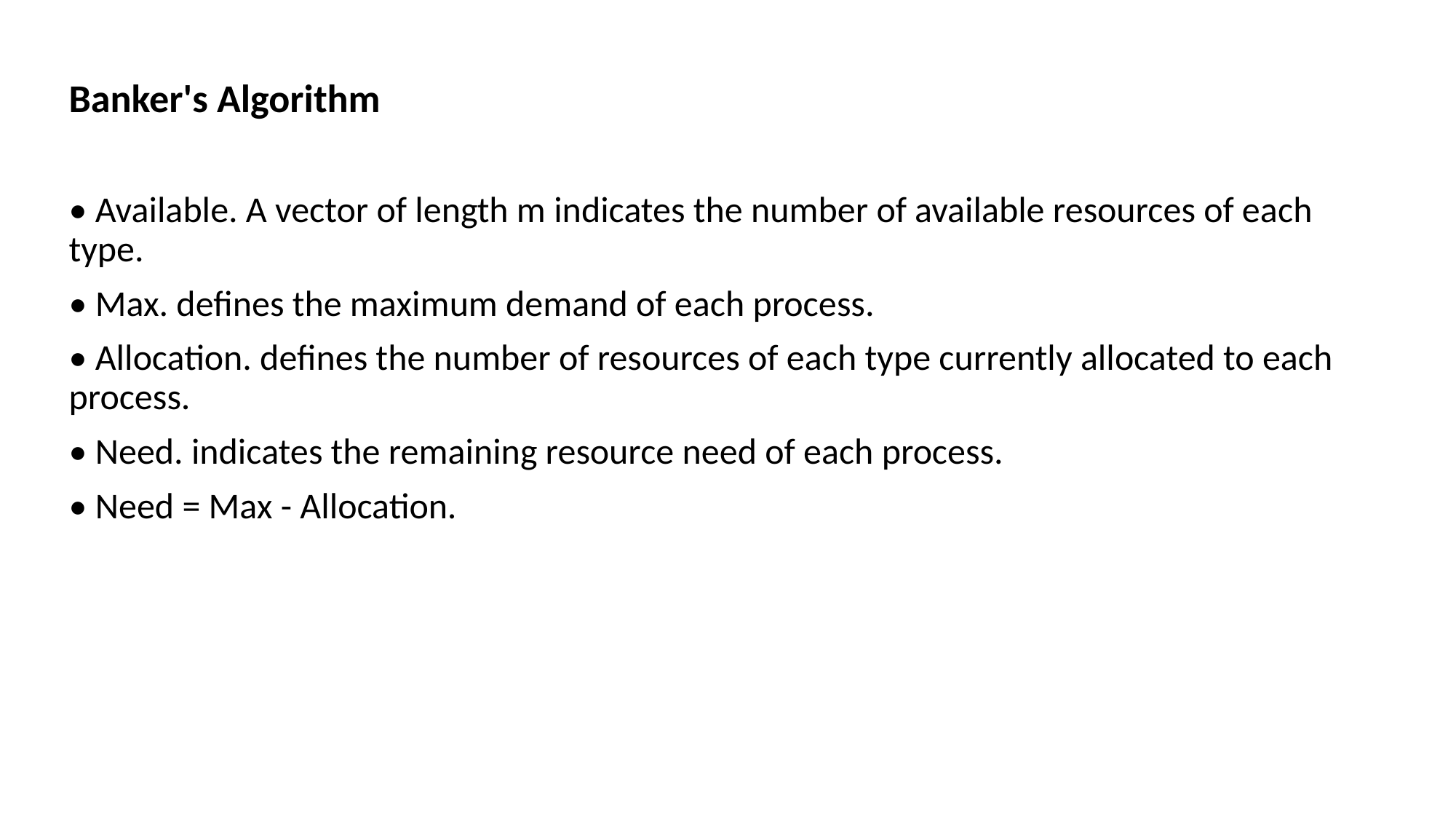

Banker's Algorithm

• Available. A vector of length m indicates the number of available resources of each type.
• Max. defines the maximum demand of each process.
• Allocation. defines the number of resources of each type currently allocated to each process.
• Need. indicates the remaining resource need of each process.
• Need = Max - Allocation.